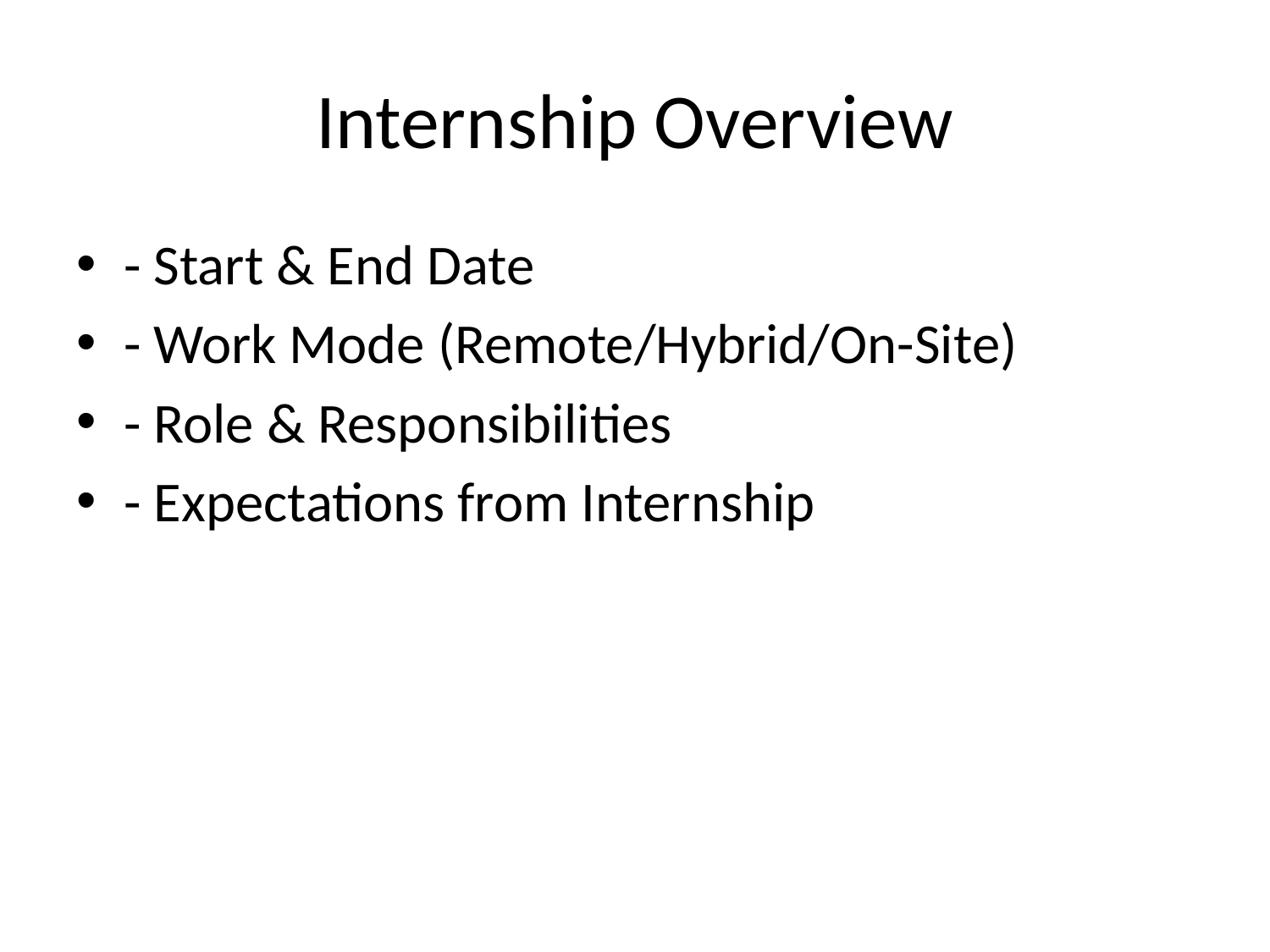

# Internship Overview
- Start & End Date
- Work Mode (Remote/Hybrid/On-Site)
- Role & Responsibilities
- Expectations from Internship